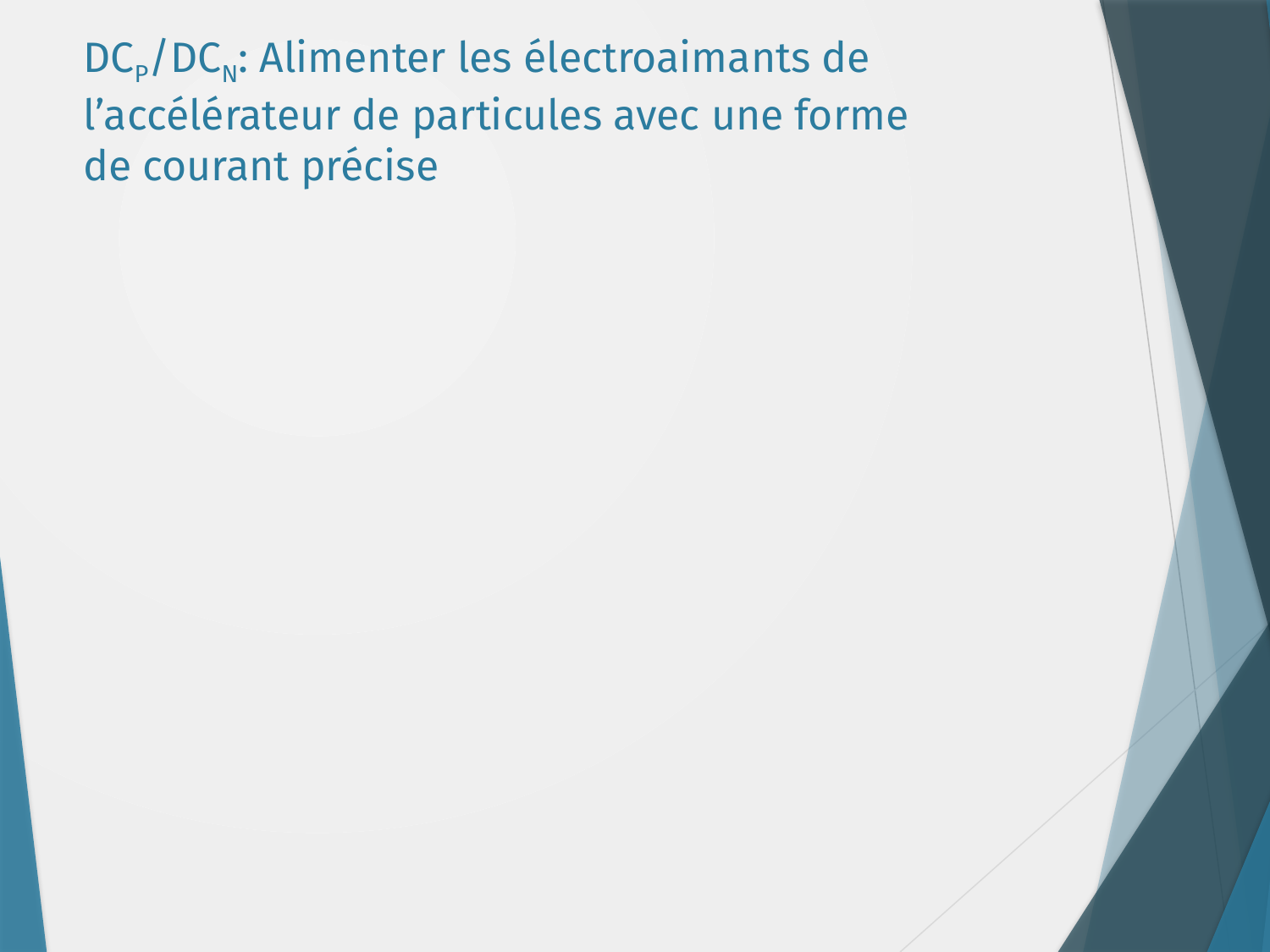

# DCP/DCN: Alimenter les électroaimants de l’accélérateur de particules avec une forme de courant précise